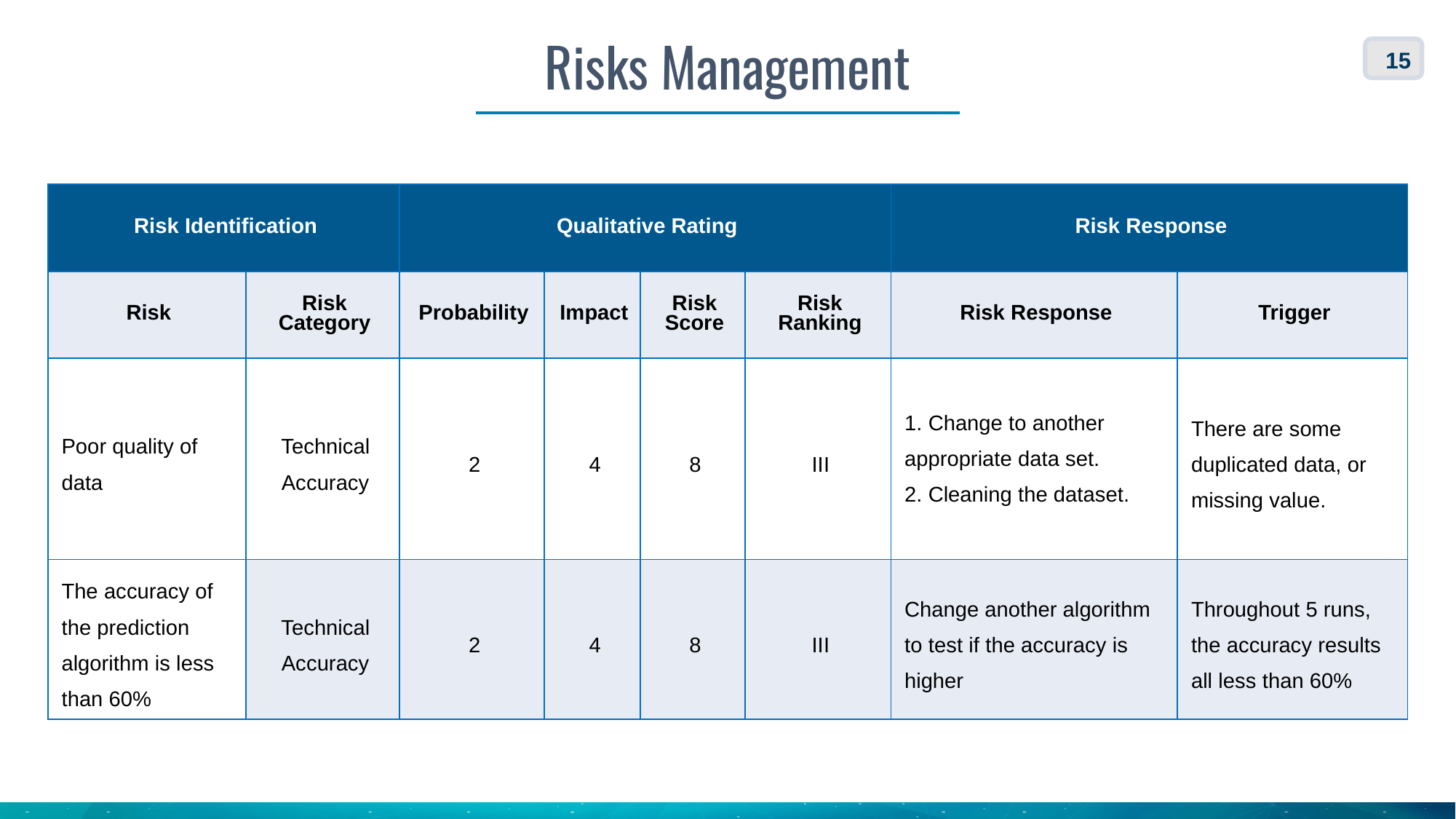

Risks Management

15
| Risk Identification |  | Qualitative Rating |  |  |  | Risk Response |  |
| --- | --- | --- | --- | --- | --- | --- | --- |
| Risk | Risk Category | Probability | Impact | Risk Score | Risk Ranking | Risk Response | Trigger |
| Poor quality of data | Technical Accuracy | 2 | 4 | 8 | III | 1. Change to another appropriate data set. 2. Cleaning the dataset. | There are some duplicated data, or missing value. |
| The accuracy of the prediction algorithm is less than 60% | Technical Accuracy | 2 | 4 | 8 | III | Change another algorithm to test if the accuracy is higher | Throughout 5 runs, the accuracy results all less than 60% |